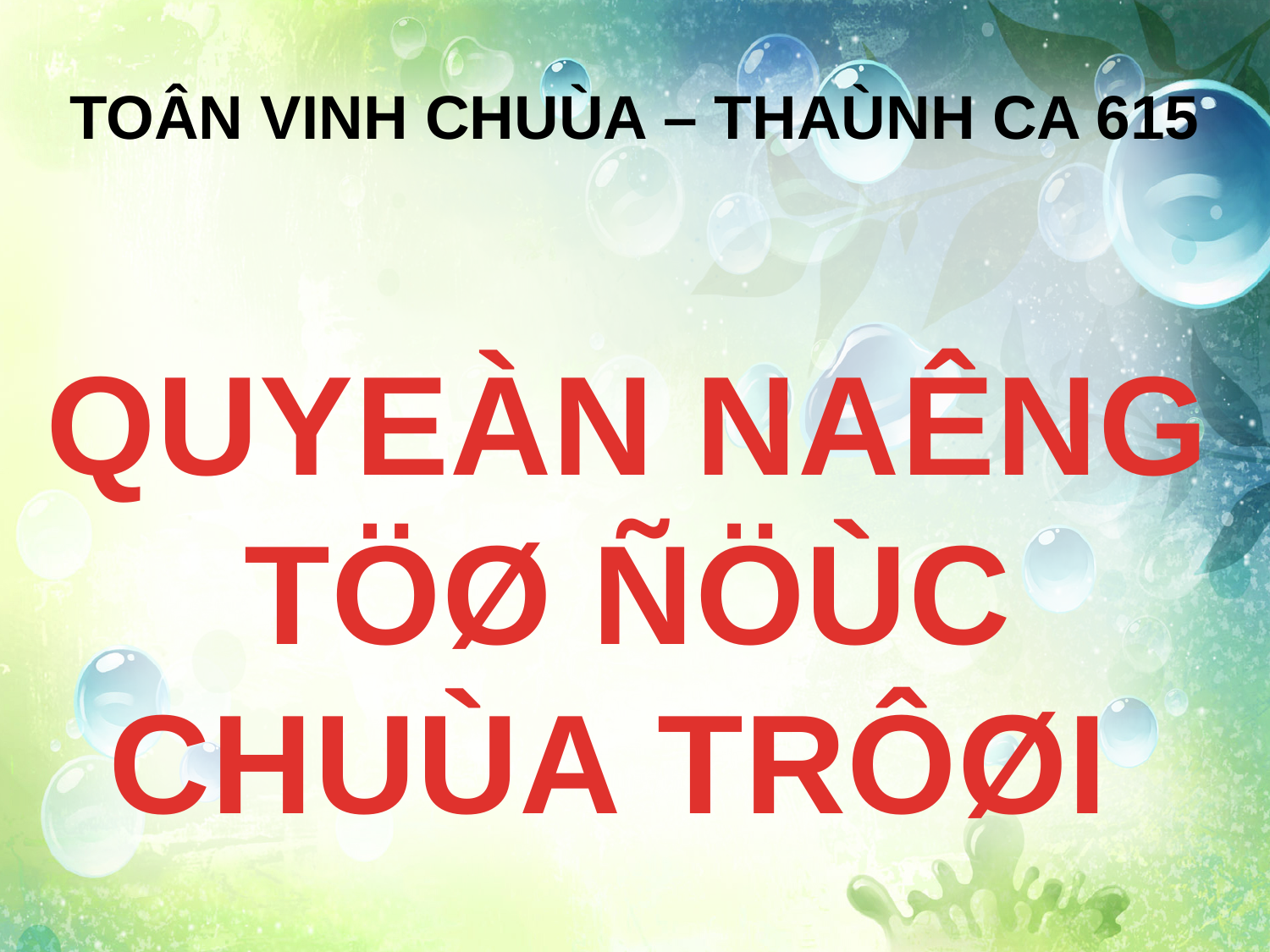

TOÂN VINH CHUÙA – THAÙNH CA 615
QUYEÀN NAÊNG TÖØ ÑÖÙC CHUÙA TRÔØI